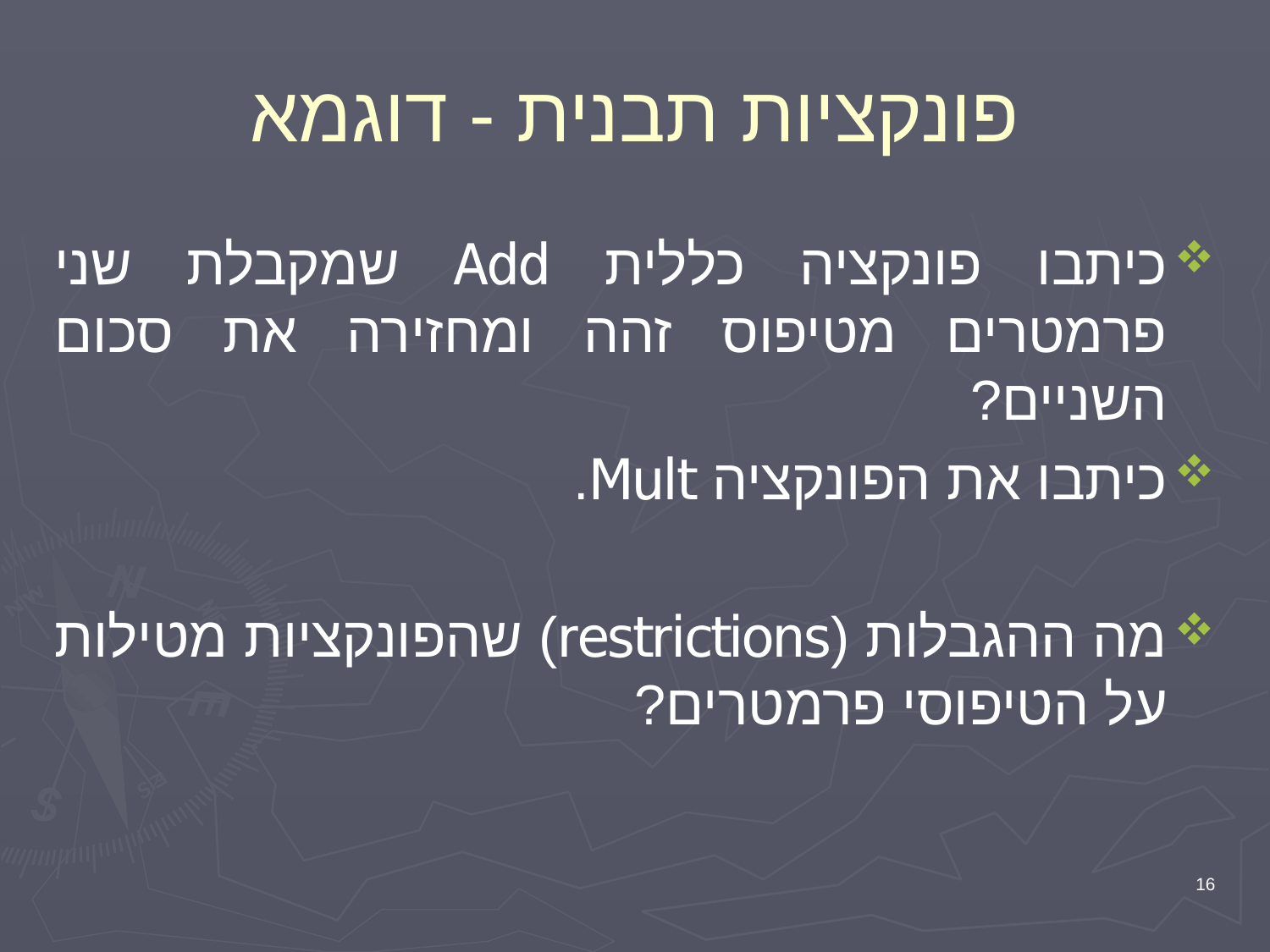

# פונקציות תבנית - דוגמא
כיתבו פונקציה כללית Add שמקבלת שני פרמטרים מטיפוס זהה ומחזירה את סכום השניים?
כיתבו את הפונקציה Mult.

מה ההגבלות (restrictions) שהפונקציות מטילות על הטיפוסי פרמטרים?
16